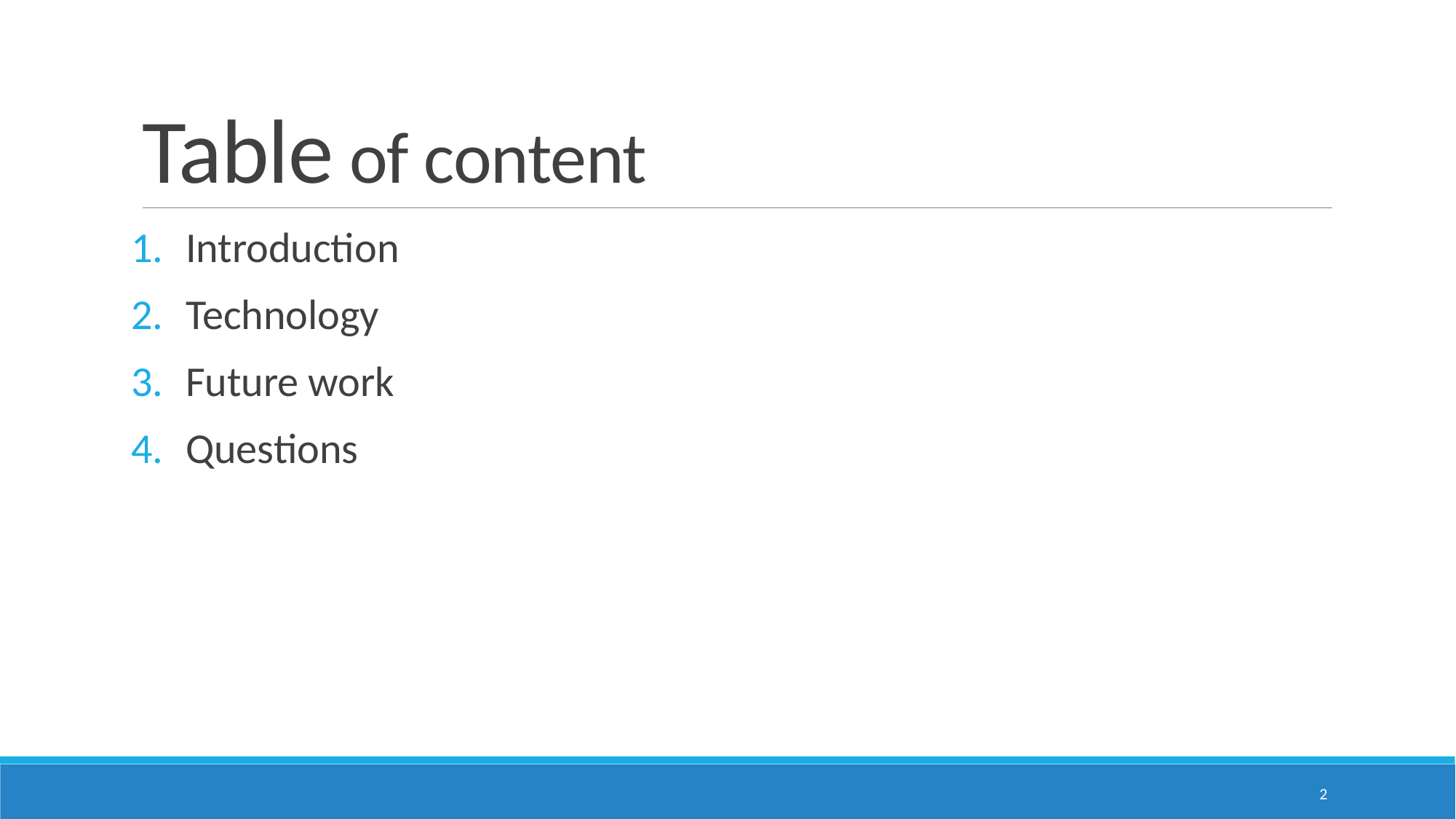

# Table of content
Introduction
Technology
Future work
Questions
2